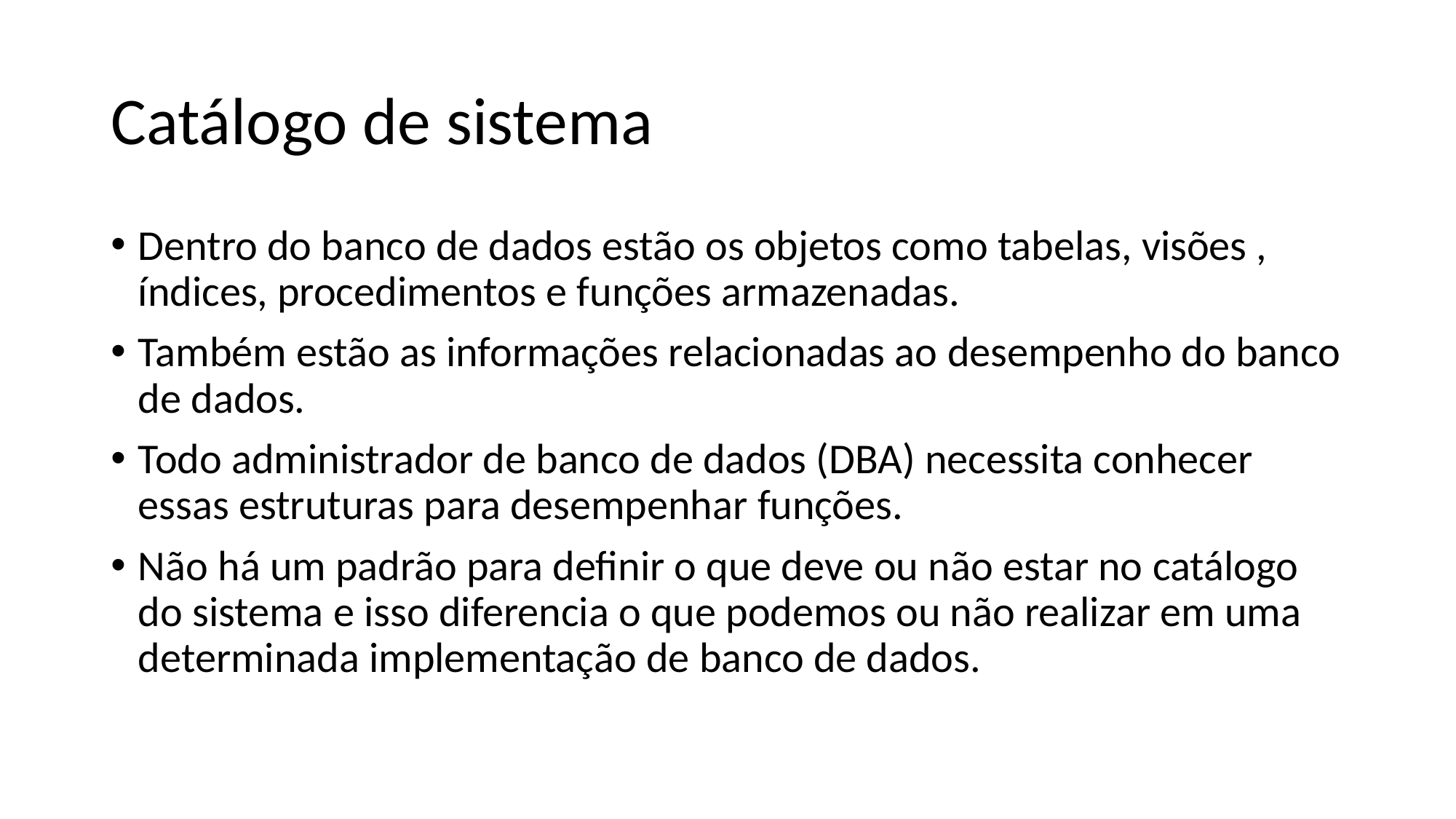

# Catálogo de sistema
Dentro do banco de dados estão os objetos como tabelas, visões , índices, procedimentos e funções armazenadas.
Também estão as informações relacionadas ao desempenho do banco de dados.
Todo administrador de banco de dados (DBA) necessita conhecer essas estruturas para desempenhar funções.
Não há um padrão para definir o que deve ou não estar no catálogo do sistema e isso diferencia o que podemos ou não realizar em uma determinada implementação de banco de dados.